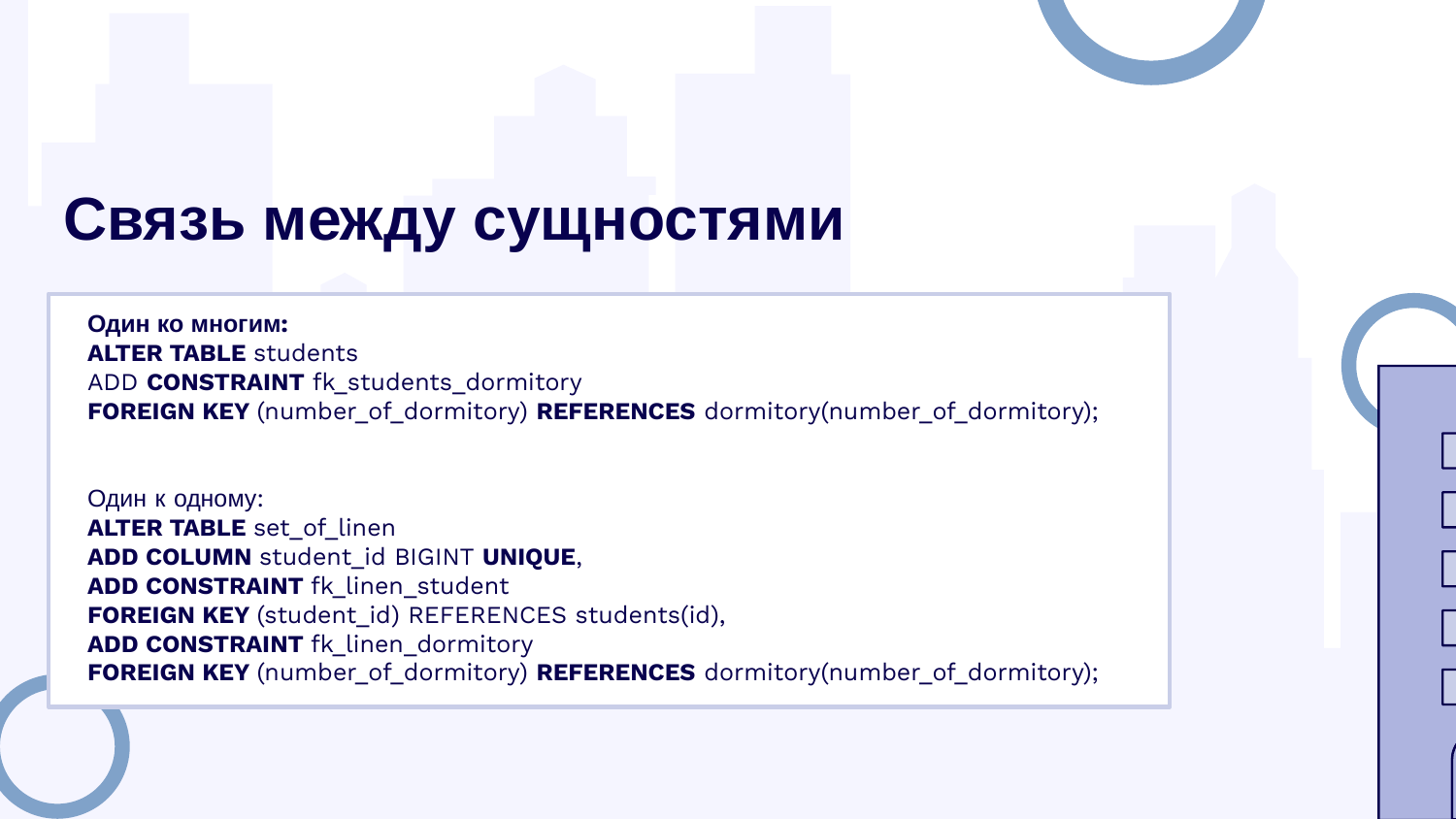

# Связь между сущностями
Один ко многим:
ALTER TABLE students
ADD CONSTRAINT fk_students_dormitory
FOREIGN KEY (number_of_dormitory) REFERENCES dormitory(number_of_dormitory);

Один к одному:
ALTER TABLE set_of_linen
ADD COLUMN student_id BIGINT UNIQUE,
ADD CONSTRAINT fk_linen_student
FOREIGN KEY (student_id) REFERENCES students(id),
ADD CONSTRAINT fk_linen_dormitory
FOREIGN KEY (number_of_dormitory) REFERENCES dormitory(number_of_dormitory);